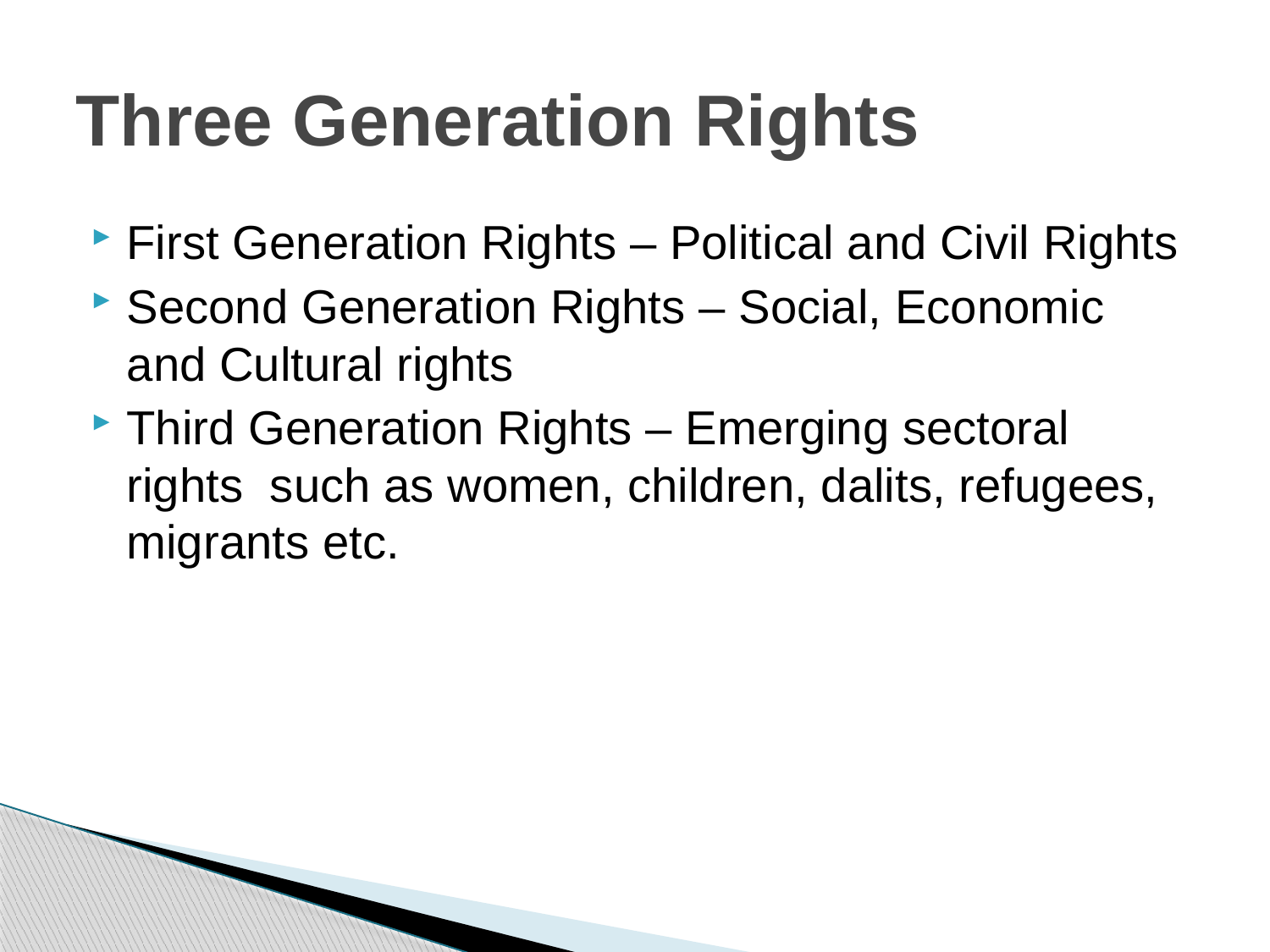

# Three Generation Rights
First Generation Rights – Political and Civil Rights
Second Generation Rights – Social, Economic and Cultural rights
Third Generation Rights – Emerging sectoral rights  such as women, children, dalits, refugees, migrants etc.